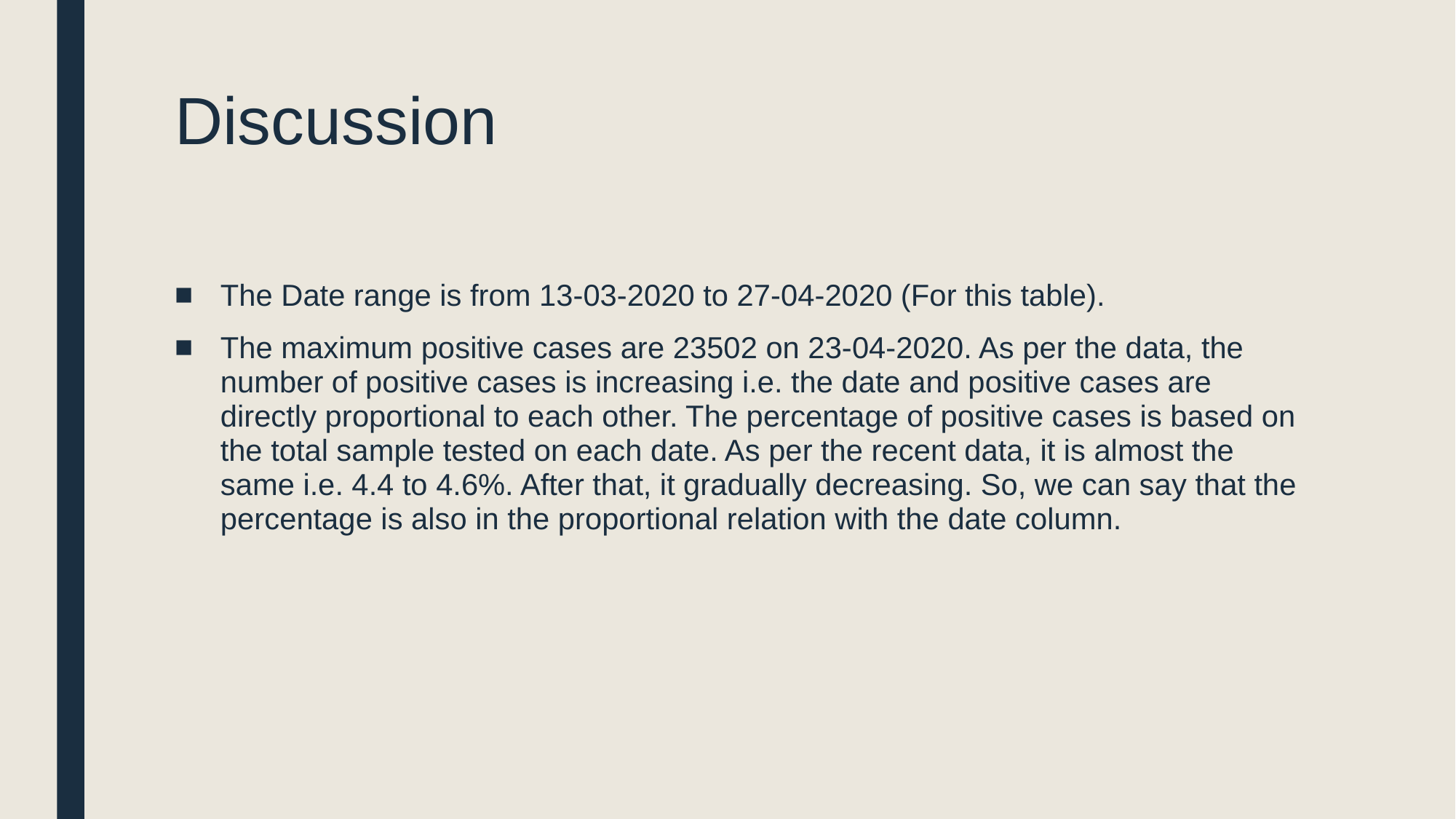

# Discussion
The Date range is from 13-03-2020 to 27-04-2020 (For this table).
The maximum positive cases are 23502 on 23-04-2020. As per the data, the number of positive cases is increasing i.e. the date and positive cases are directly proportional to each other. The percentage of positive cases is based on the total sample tested on each date. As per the recent data, it is almost the same i.e. 4.4 to 4.6%. After that, it gradually decreasing. So, we can say that the percentage is also in the proportional relation with the date column.